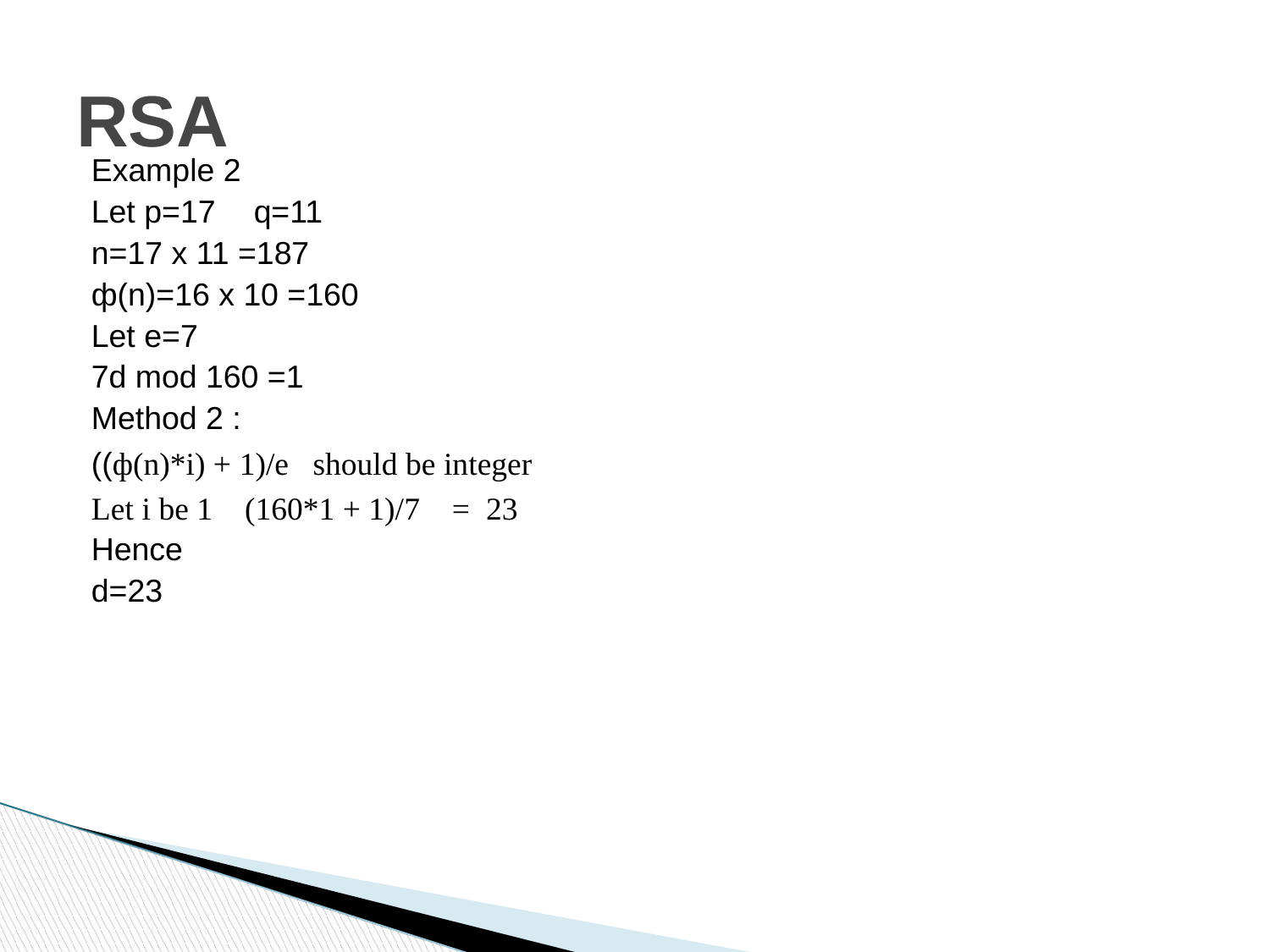

RSA
Example 2
Let p=17	q=11
n=17 x 11 =187
ф(n)=16 x 10 =160
Let e=7
7d mod 160 =1
Method 2 :
((ф(n)*i) + 1)/e   should be integer
Let i be 1    (160*1 + 1)/7    =  23
Hence
d=23